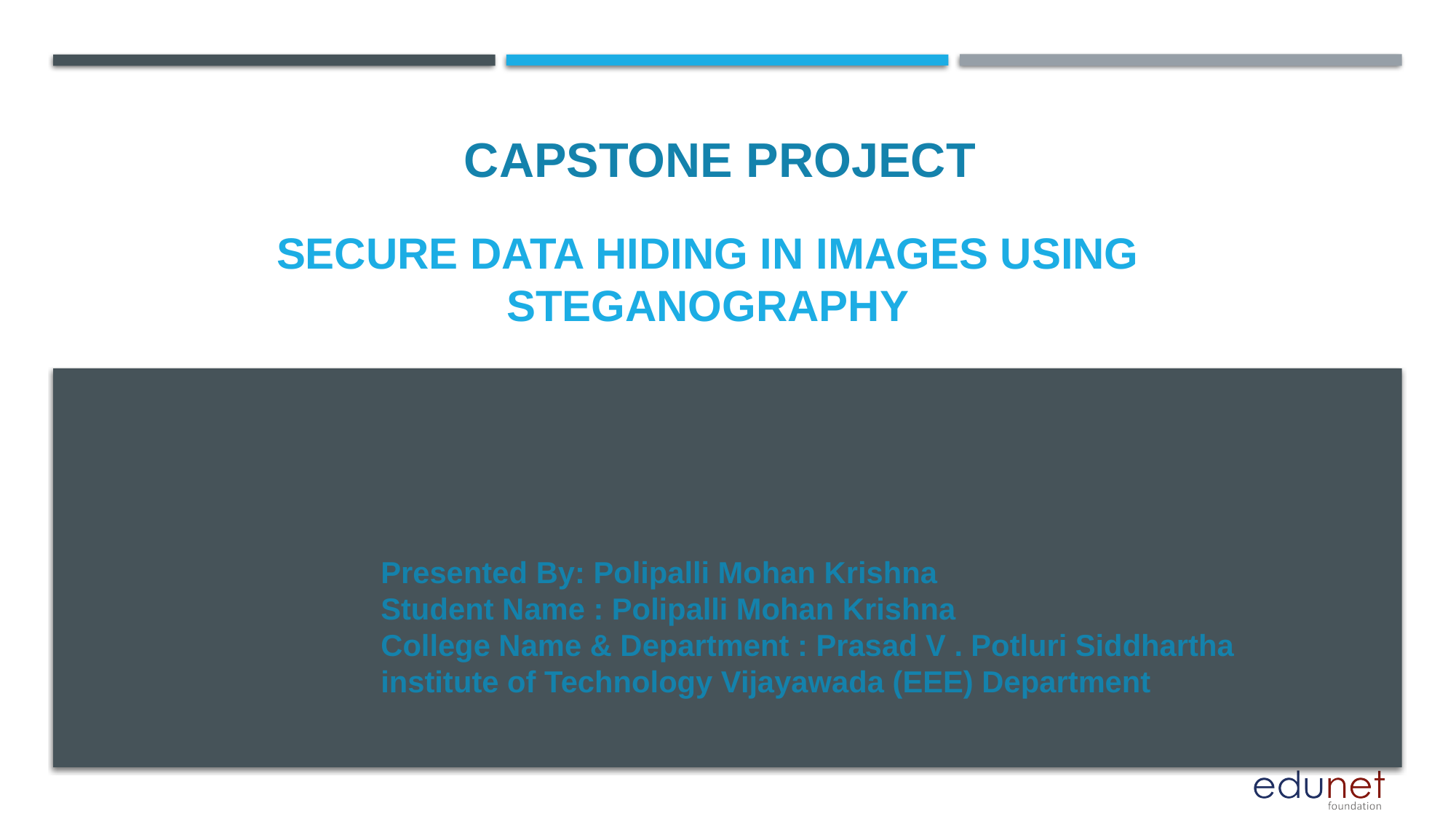

CAPSTONE PROJECT
# SECURE DATA HIDING IN IMAGES USING STEGANOGRAPHY
Presented By: Polipalli Mohan Krishna
Student Name : Polipalli Mohan Krishna
College Name & Department : Prasad V . Potluri Siddhartha institute of Technology Vijayawada (EEE) Department